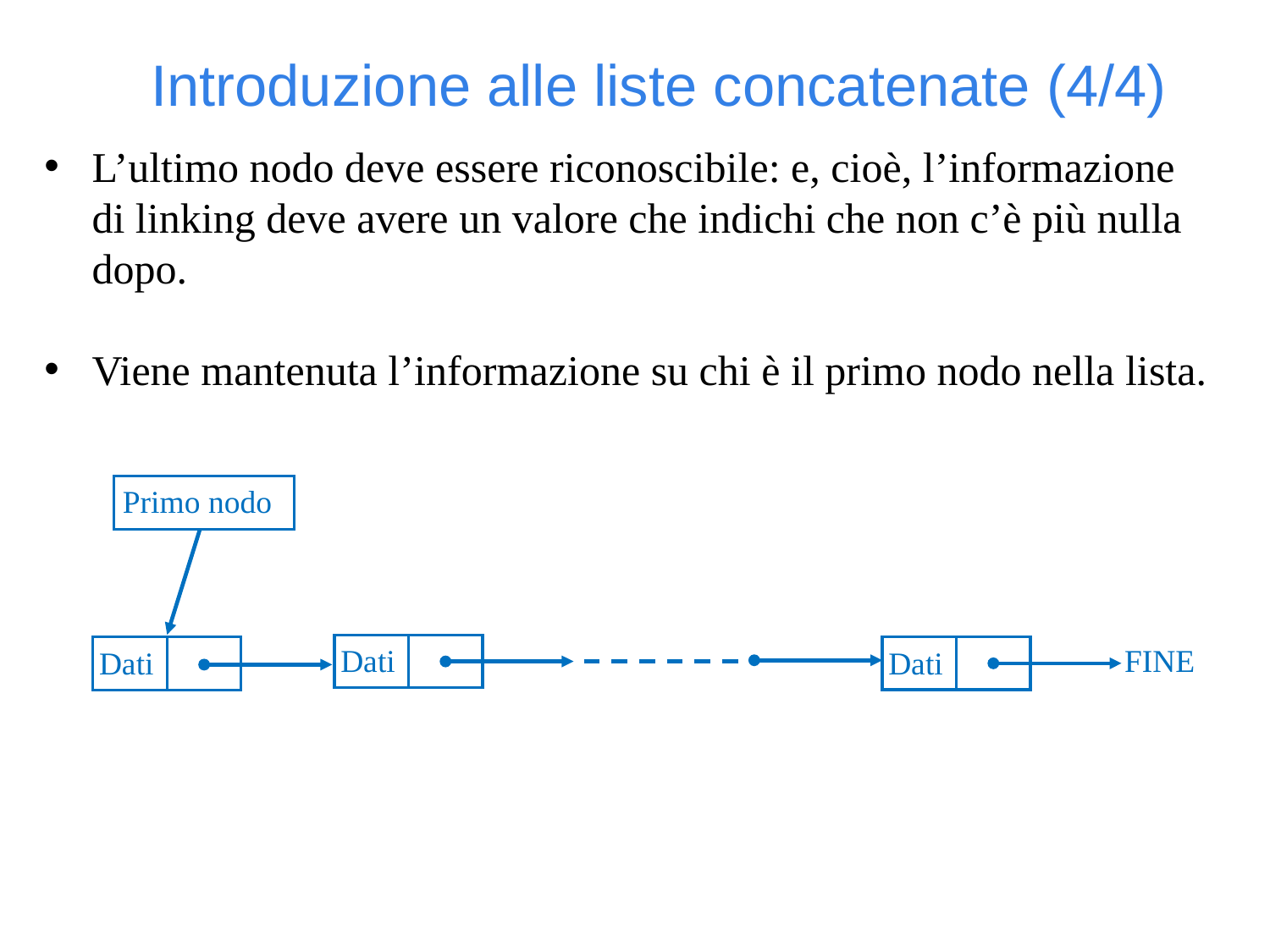

Introduzione alle liste concatenate (4/4)
L’ultimo nodo deve essere riconoscibile: e, cioè, l’informazione di linking deve avere un valore che indichi che non c’è più nulla dopo.

Viene mantenuta l’informazione su chi è il primo nodo nella lista.

Primo nodo

Dati

FINE
Dati

Dati